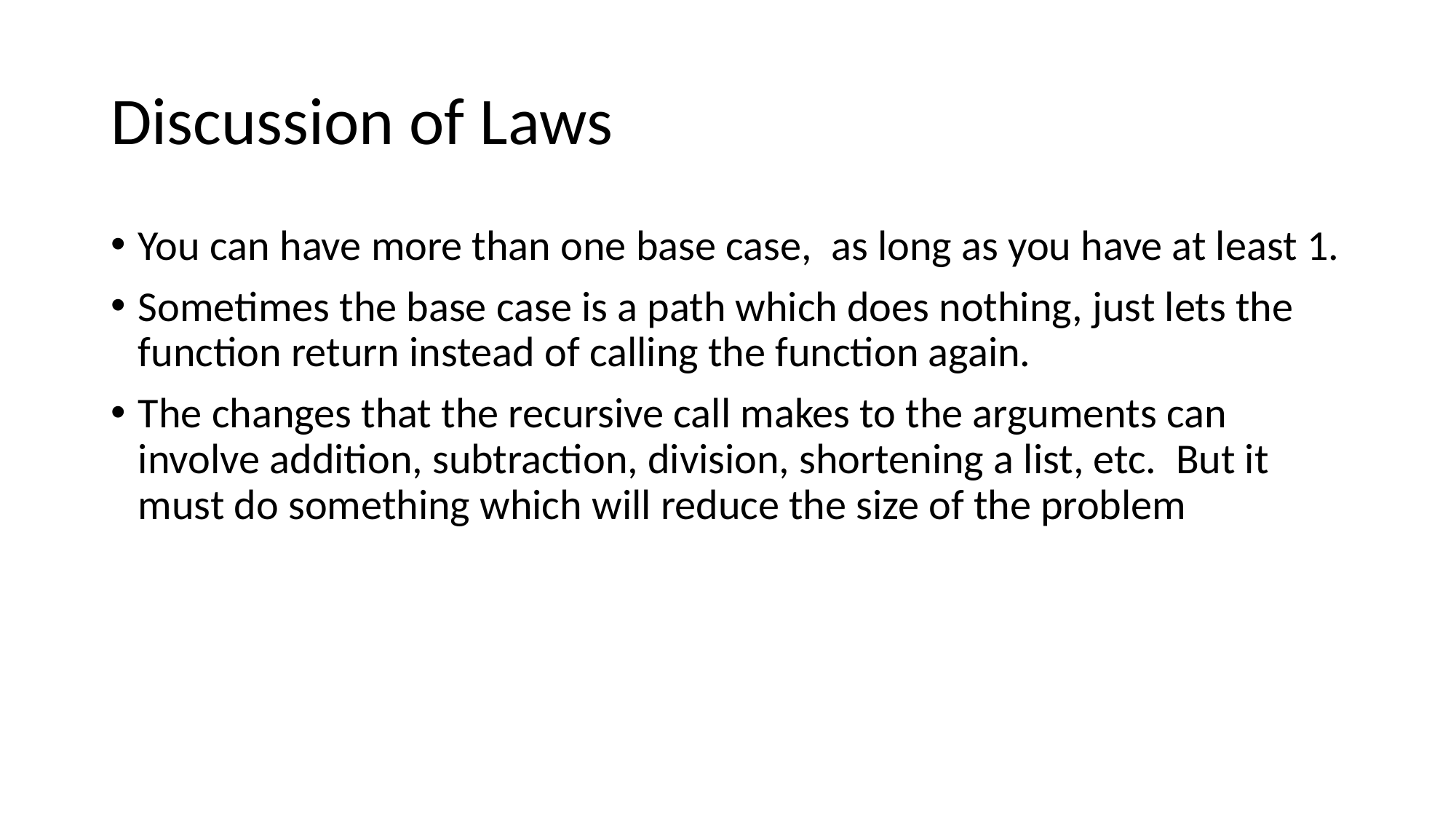

# Discussion of Laws
You can have more than one base case,  as long as you have at least 1.
Sometimes the base case is a path which does nothing, just lets the function return instead of calling the function again.
The changes that the recursive call makes to the arguments can involve addition, subtraction, division, shortening a list, etc.  But it must do something which will reduce the size of the problem